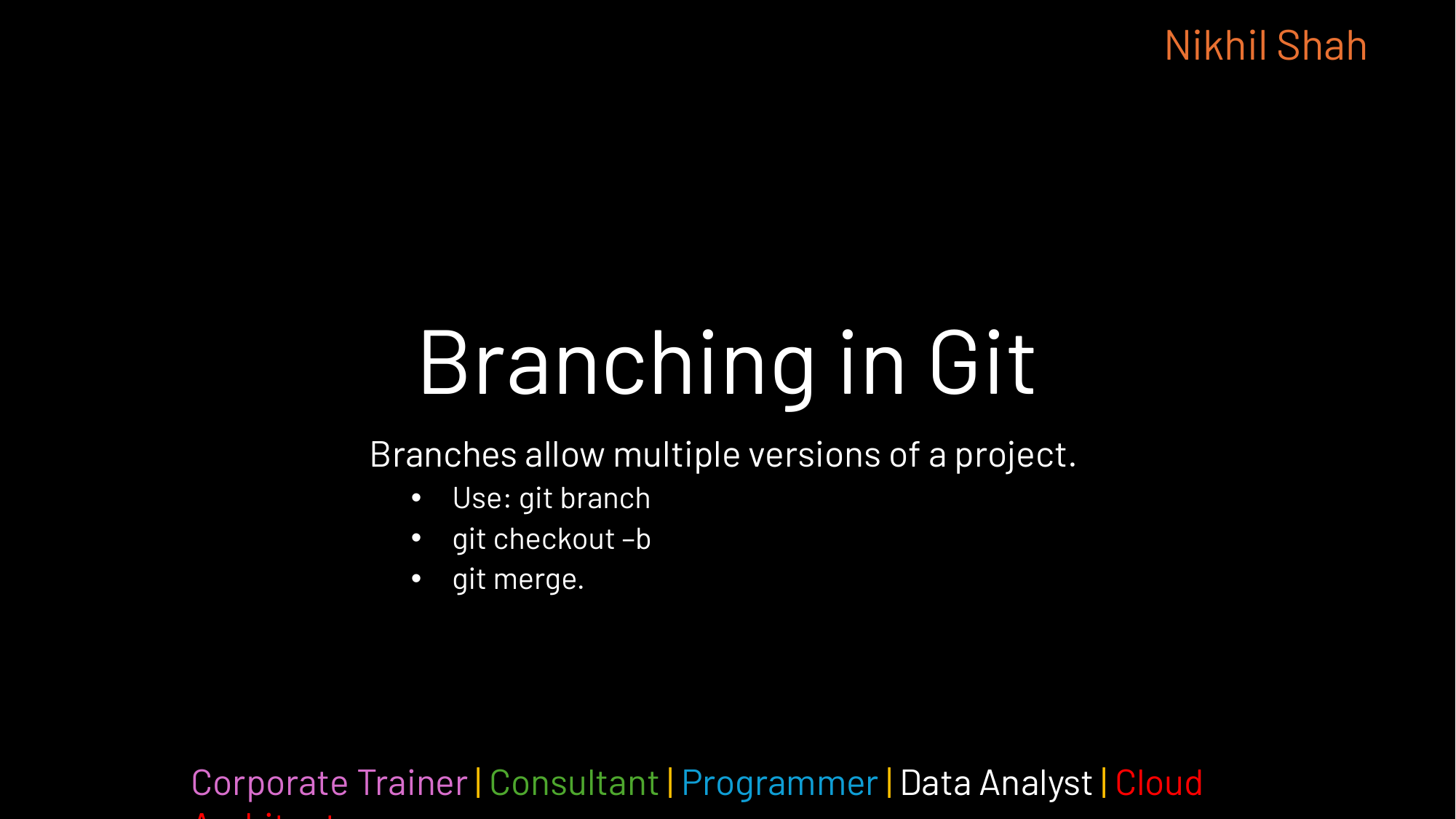

# Branching in Git
Branches allow multiple versions of a project.
Use: git branch
git checkout –b
git merge.